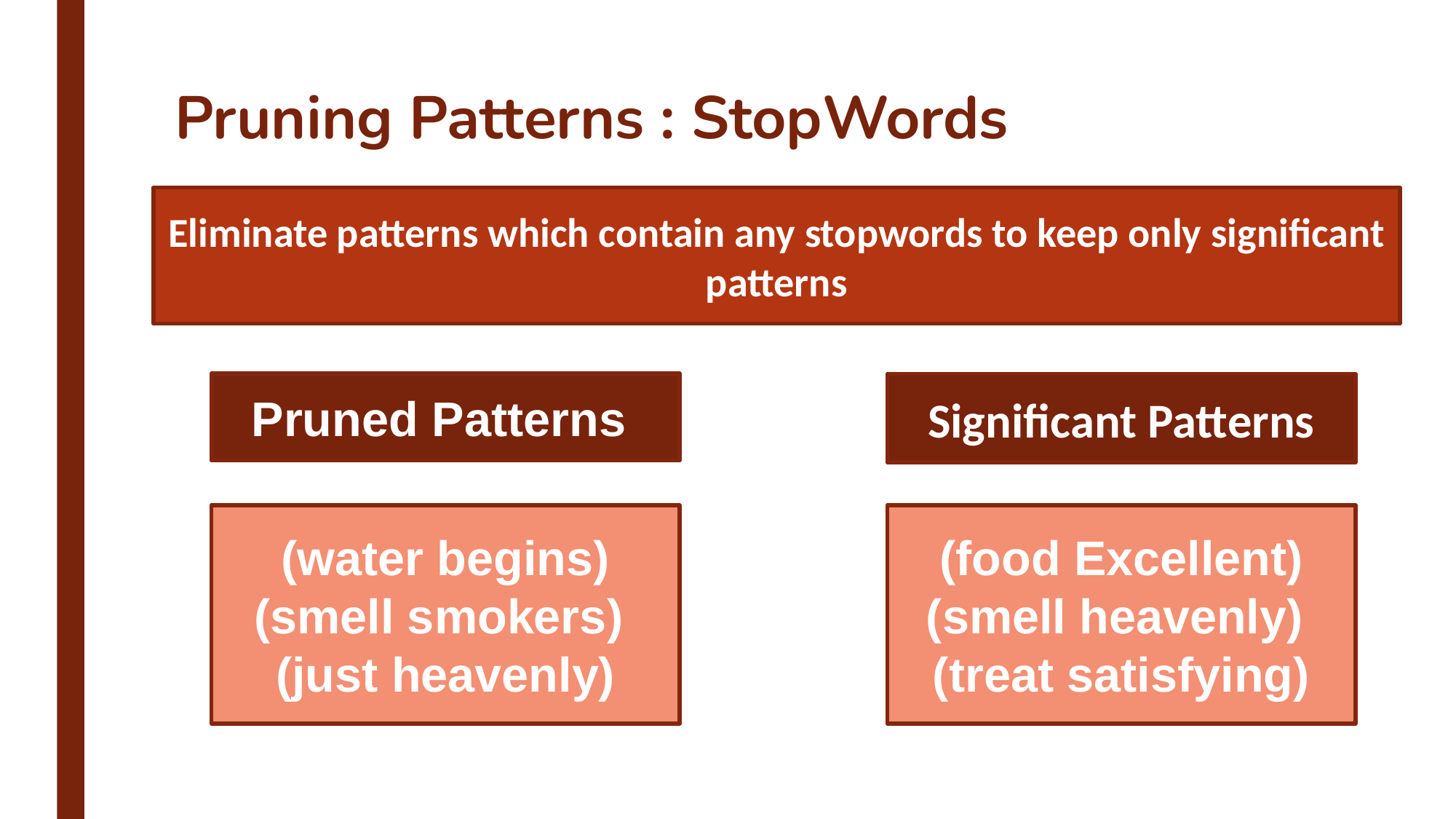

# Pruning Patterns : StopWords
Eliminate patterns which contain any stopwords to keep only significant patterns
Pruned Patterns
Significant Patterns
(water begins)
(smell smokers)
(just heavenly)
(food Excellent)
(smell heavenly)
(treat satisfying)